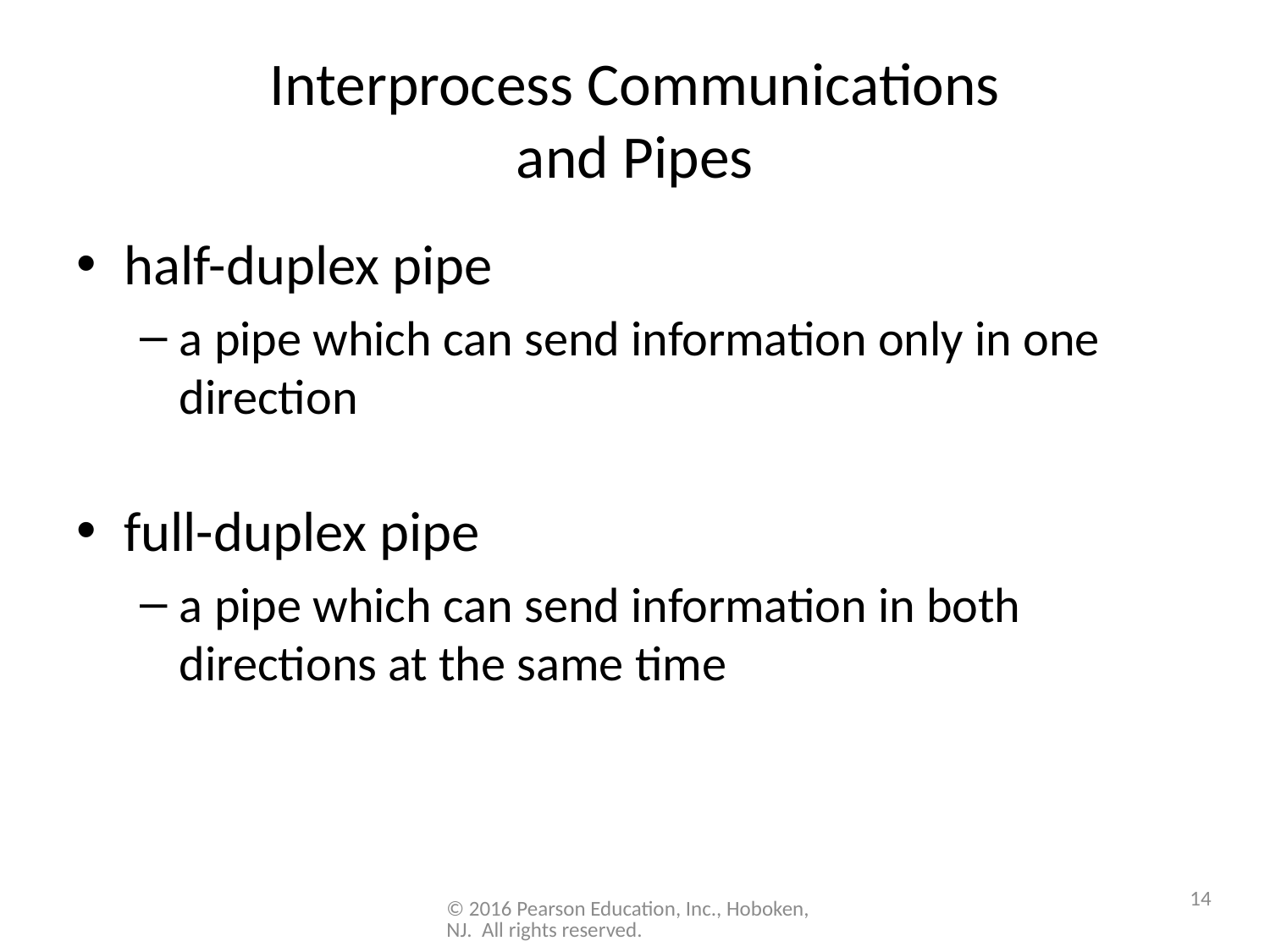

# Interprocess Communications and Pipes
half-duplex pipe
a pipe which can send information only in one direction
full-duplex pipe
a pipe which can send information in both directions at the same time
14
© 2016 Pearson Education, Inc., Hoboken, NJ.  All rights reserved.